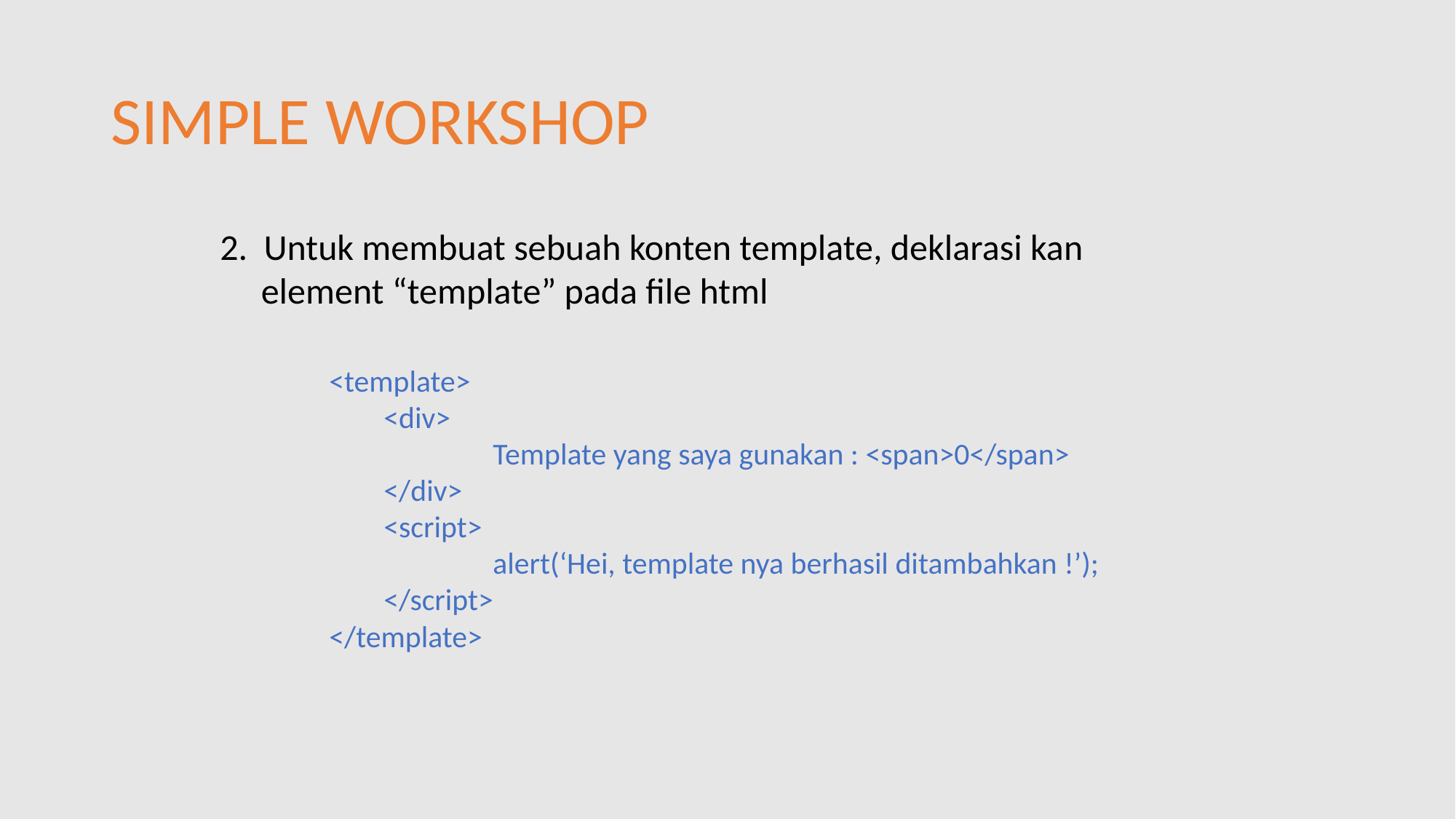

# SIMPLE WORKSHOP
2.  Untuk membuat sebuah konten template, deklarasi kan
     element “template” pada file html

<template>
<div>
	Template yang saya gunakan : <span>0</span>
</div>
<script>
	alert(‘Hei, template nya berhasil ditambahkan !’);
</script>
</template>